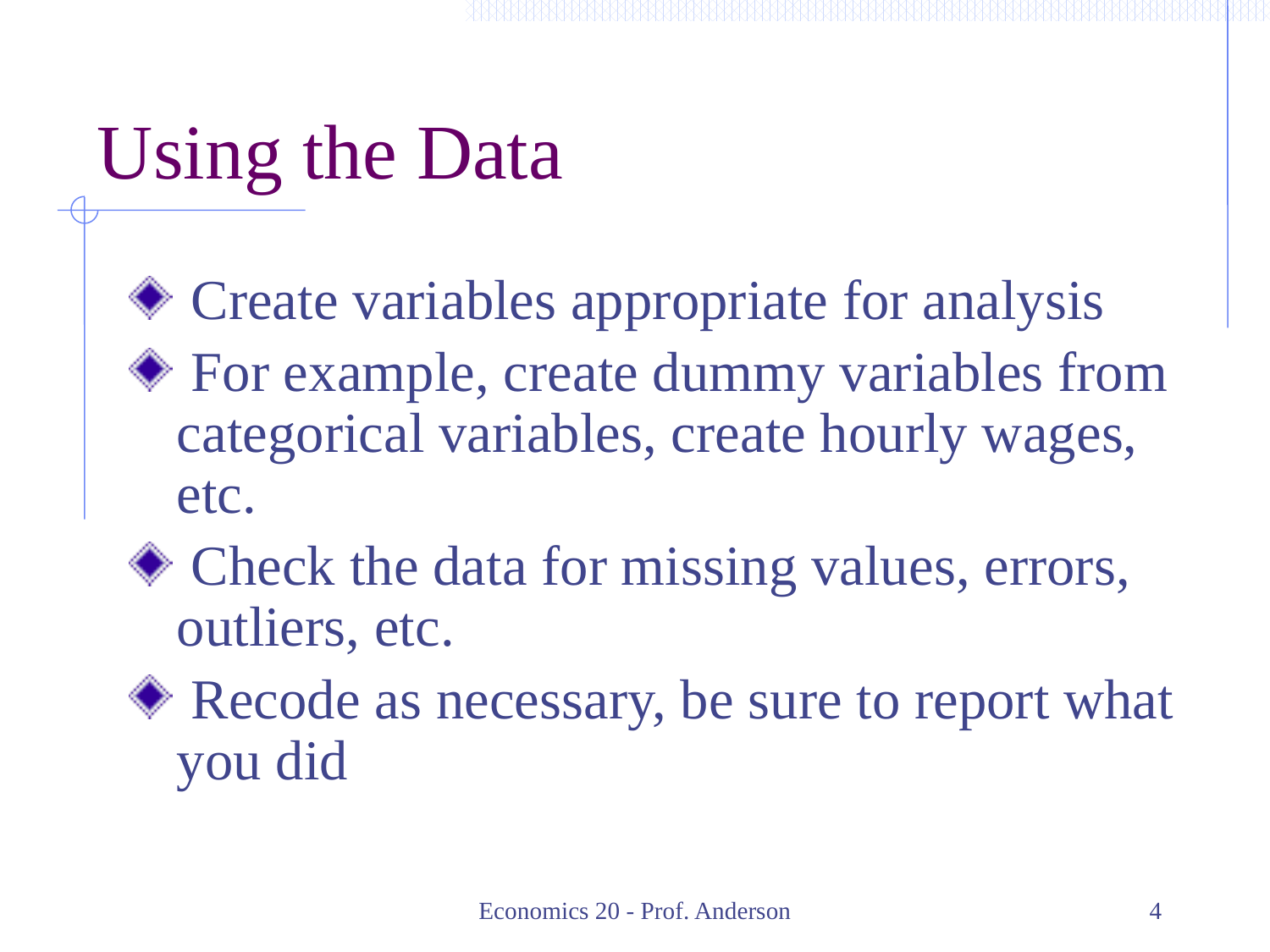

# Using the Data
 Create variables appropriate for analysis
 For example, create dummy variables from categorical variables, create hourly wages, etc.
 Check the data for missing values, errors, outliers, etc.
 Recode as necessary, be sure to report what you did
Economics 20 - Prof. Anderson
4